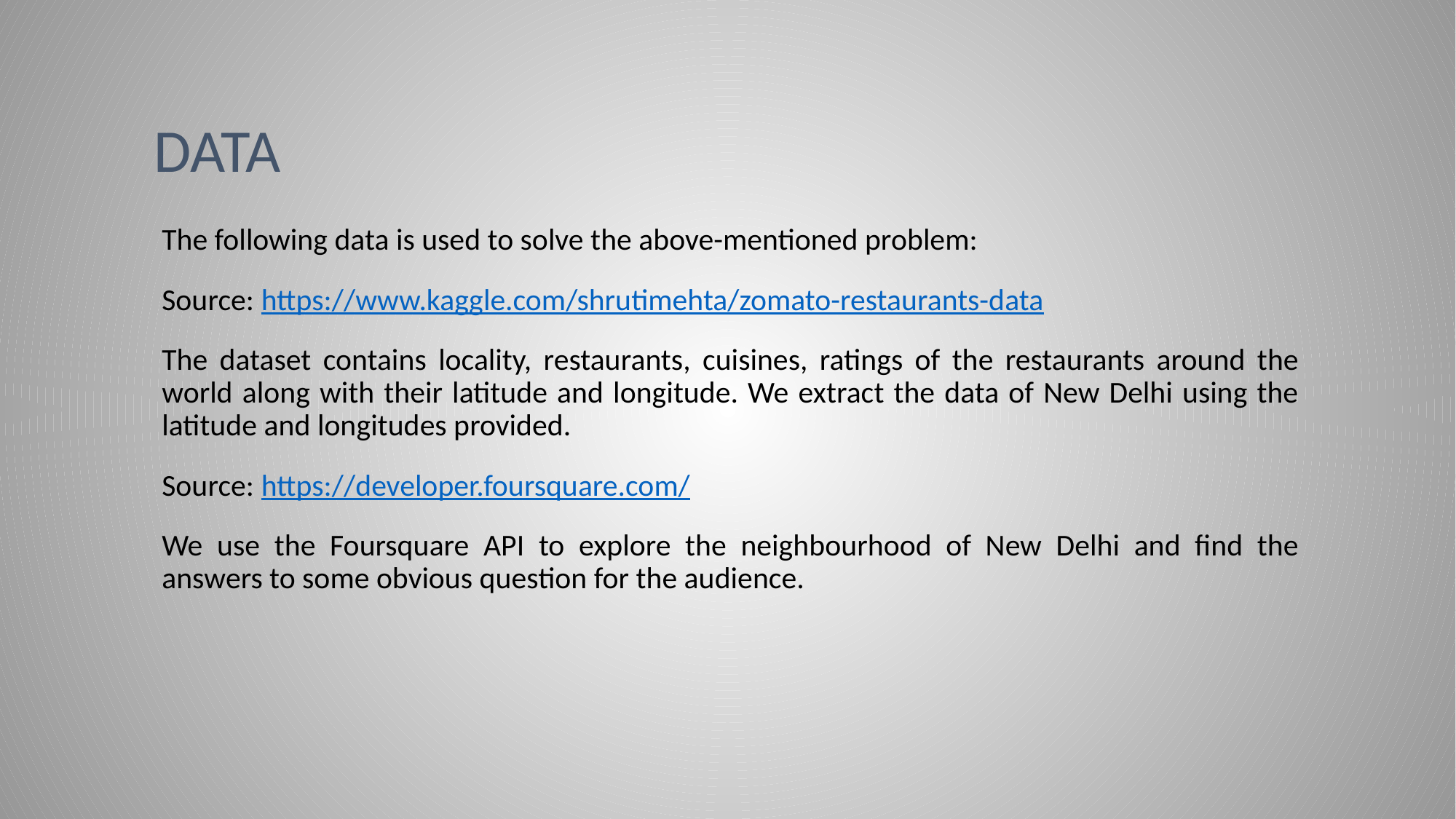

# DATA
The following data is used to solve the above-mentioned problem:
Source: https://www.kaggle.com/shrutimehta/zomato-restaurants-data
The dataset contains locality, restaurants, cuisines, ratings of the restaurants around the world along with their latitude and longitude. We extract the data of New Delhi using the latitude and longitudes provided.
Source: https://developer.foursquare.com/
We use the Foursquare API to explore the neighbourhood of New Delhi and find the answers to some obvious question for the audience.